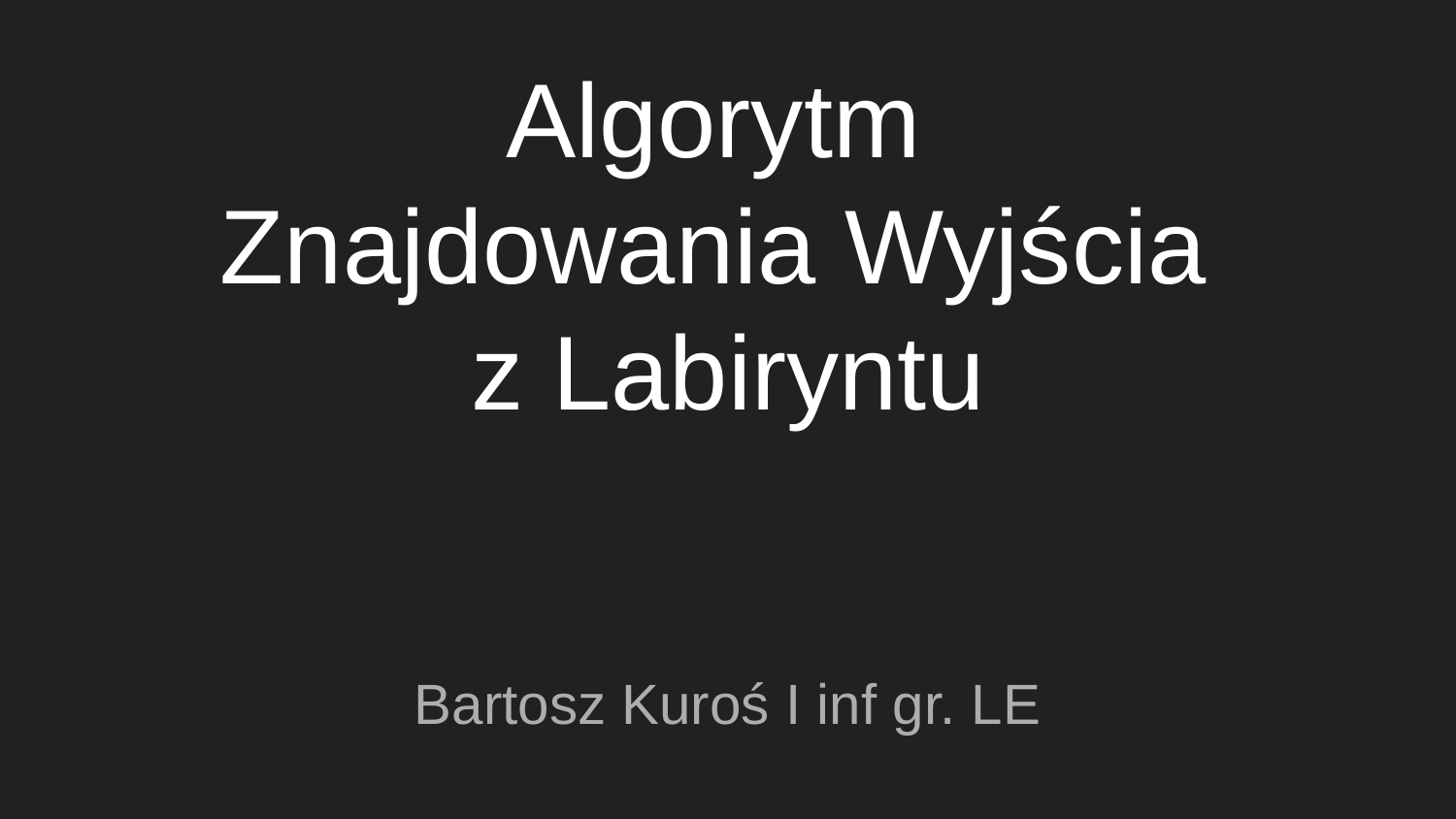

# Algorytm
Znajdowania Wyjścia
z Labiryntu
Bartosz Kuroś I inf gr. LE